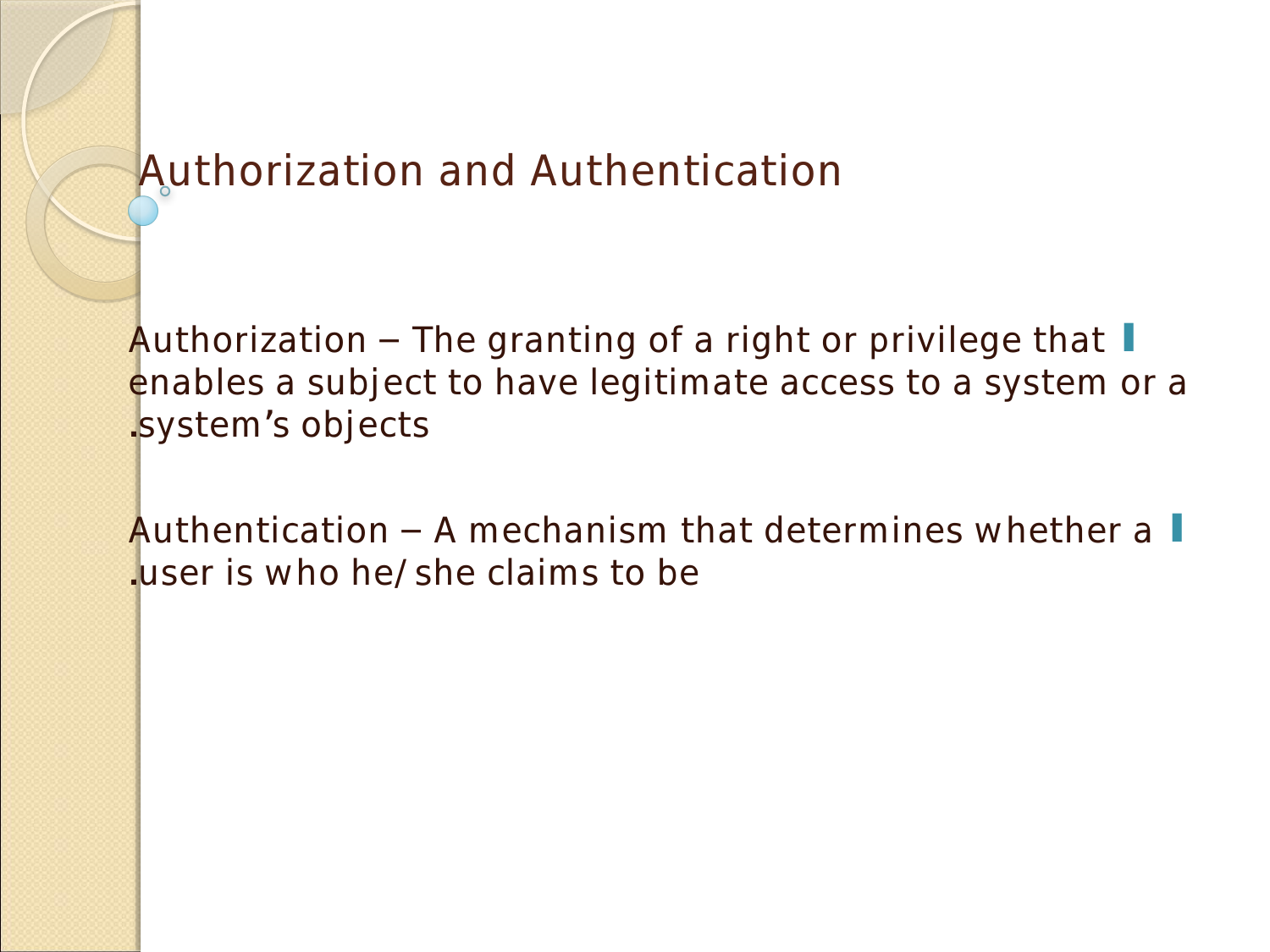

# Authorization and Authentication
 Authorization – The granting of a right or privilege that enables a subject to have legitimate access to a system or a system’s objects.

 Authentication – A mechanism that determines whether a user is who he/she claims to be.